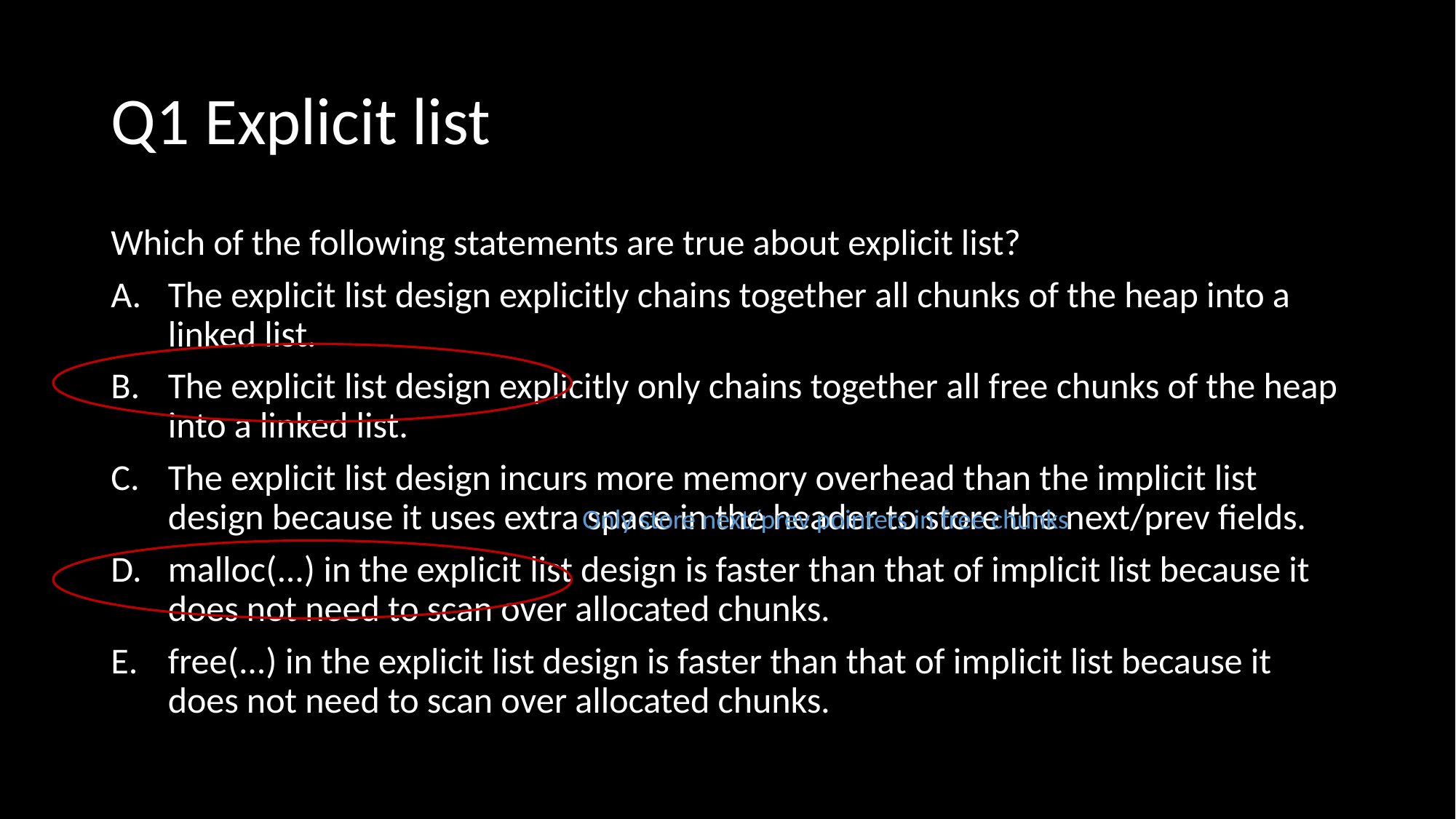

# Q1 Explicit list
Which of the following statements are true about explicit list?
The explicit list design explicitly chains together all chunks of the heap into a linked list.
The explicit list design explicitly only chains together all free chunks of the heap into a linked list.
The explicit list design incurs more memory overhead than the implicit list design because it uses extra space in the header to store the next/prev fields.
malloc(...) in the explicit list design is faster than that of implicit list because it does not need to scan over allocated chunks.
free(...) in the explicit list design is faster than that of implicit list because it does not need to scan over allocated chunks.

Only store next/prev pointers in free chunks